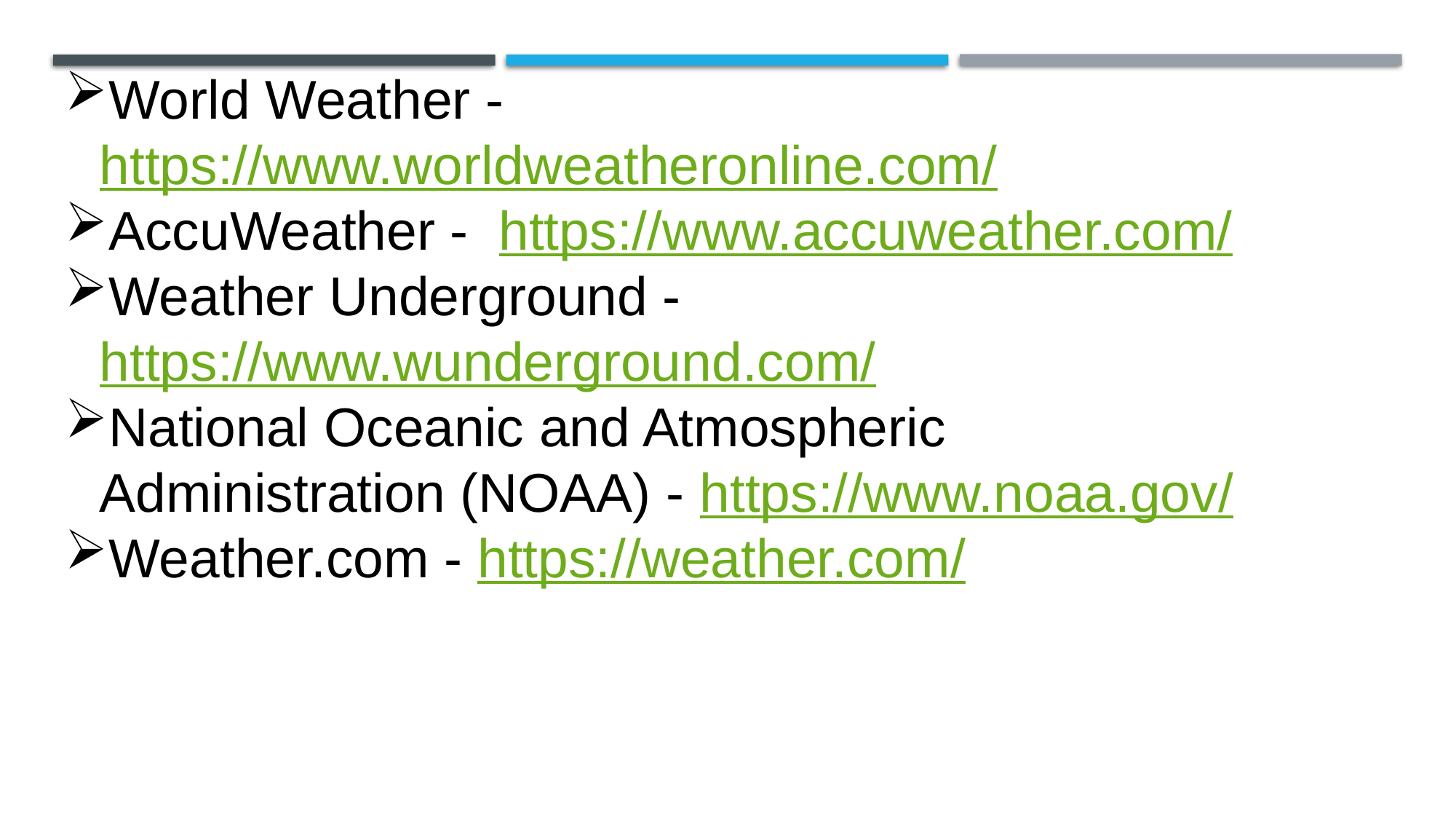

World Weather -    https://www.worldweatheronline.com/
AccuWeather -  https://www.accuweather.com/
Weather Underground - https://www.wunderground.com/
National Oceanic and Atmospheric Administration (NOAA) - https://www.noaa.gov/
Weather.com - https://weather.com/